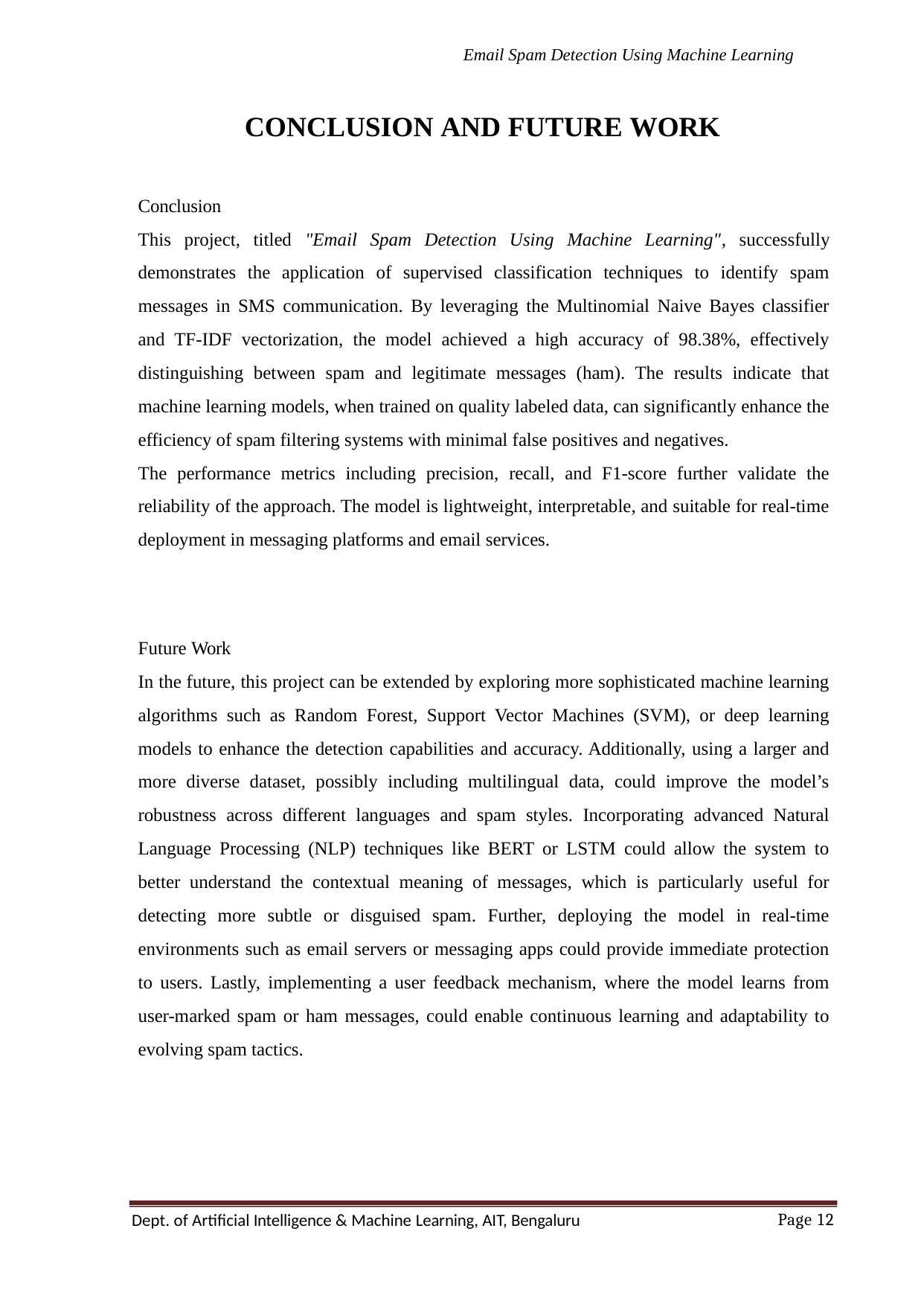

Email Spam Detection Using Machine Learning
CONCLUSION AND FUTURE WORK
Conclusion
This project, titled "Email Spam Detection Using Machine Learning", successfully demonstrates the application of supervised classification techniques to identify spam messages in SMS communication. By leveraging the Multinomial Naive Bayes classifier and TF-IDF vectorization, the model achieved a high accuracy of 98.38%, effectively distinguishing between spam and legitimate messages (ham). The results indicate that machine learning models, when trained on quality labeled data, can significantly enhance the efficiency of spam filtering systems with minimal false positives and negatives.
The performance metrics including precision, recall, and F1-score further validate the reliability of the approach. The model is lightweight, interpretable, and suitable for real-time deployment in messaging platforms and email services.

Future Work
In the future, this project can be extended by exploring more sophisticated machine learning algorithms such as Random Forest, Support Vector Machines (SVM), or deep learning models to enhance the detection capabilities and accuracy. Additionally, using a larger and more diverse dataset, possibly including multilingual data, could improve the model’s robustness across different languages and spam styles. Incorporating advanced Natural Language Processing (NLP) techniques like BERT or LSTM could allow the system to better understand the contextual meaning of messages, which is particularly useful for detecting more subtle or disguised spam. Further, deploying the model in real-time environments such as email servers or messaging apps could provide immediate protection to users. Lastly, implementing a user feedback mechanism, where the model learns from user-marked spam or ham messages, could enable continuous learning and adaptability to evolving spam tactics.

Page 12
Dept. of Artificial Intelligence & Machine Learning, AIT, Bengaluru